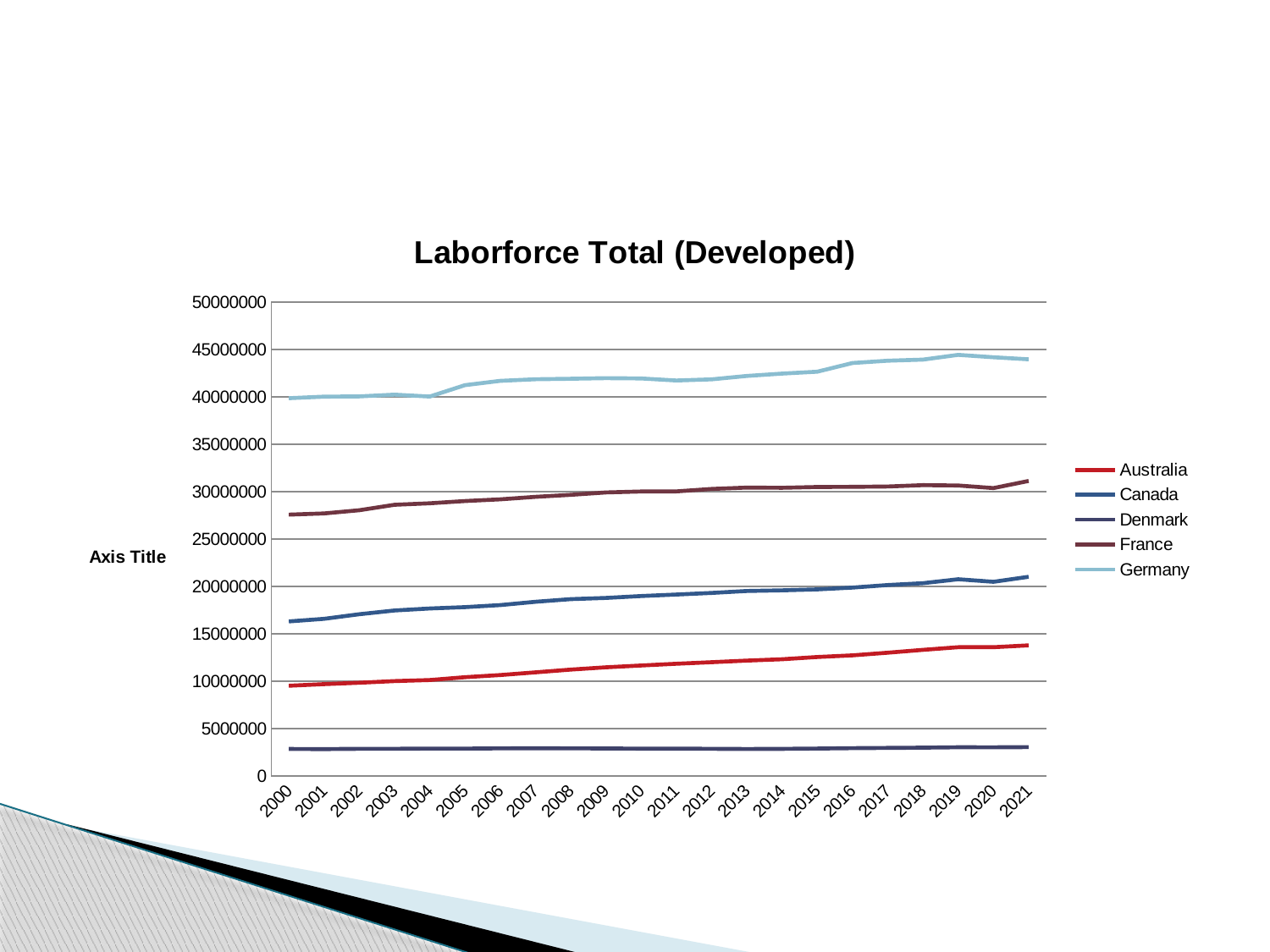

#

### Chart: Laborforce Total (Developed)

| Category | Australia | Canada | Denmark | France | Germany |
|---|---|---|---|---|---|
| 2000 | 9523255.0 | 16308540.0 | 2853060.0 | 27582518.0 | 39865801.0 |
| 2001 | 9692915.0 | 16585665.0 | 2841508.0 | 27705599.0 | 40029198.0 |
| 2002 | 9837966.0 | 17068694.0 | 2868928.0 | 28044216.0 | 40056637.0 |
| 2003 | 10013838.0 | 17463546.0 | 2868194.0 | 28620674.0 | 40236914.0 |
| 2004 | 10126070.0 | 17673741.0 | 2895623.0 | 28778198.0 | 40039825.0 |
| 2005 | 10426942.0 | 17819057.0 | 2893154.0 | 29016874.0 | 41239998.0 |
| 2006 | 10650659.0 | 18035497.0 | 2917717.0 | 29193292.0 | 41693115.0 |
| 2007 | 10937240.0 | 18382598.0 | 2924753.0 | 29457032.0 | 41861248.0 |
| 2008 | 11228764.0 | 18662574.0 | 2918711.0 | 29670796.0 | 41917491.0 |
| 2009 | 11471850.0 | 18787384.0 | 2909159.0 | 29922457.0 | 41978630.0 |
| 2010 | 11661196.0 | 18985431.0 | 2888564.0 | 30022646.0 | 41949334.0 |
| 2011 | 11842238.0 | 19146806.0 | 2887130.0 | 30031229.0 | 41729225.0 |
| 2012 | 12006302.0 | 19316264.0 | 2871734.0 | 30288027.0 | 41853628.0 |
| 2013 | 12176891.0 | 19522292.0 | 2850392.0 | 30432522.0 | 42212987.0 |
| 2014 | 12316359.0 | 19586757.0 | 2865028.0 | 30411866.0 | 42458390.0 |
| 2015 | 12554514.0 | 19690128.0 | 2895364.0 | 30494746.0 | 42660627.0 |
| 2016 | 12728417.0 | 19877599.0 | 2939677.0 | 30513474.0 | 43574366.0 |
| 2017 | 13006679.0 | 20144986.0 | 2966464.0 | 30547529.0 | 43819028.0 |
| 2018 | 13308365.0 | 20344109.0 | 2990219.0 | 30691326.0 | 43935037.0 |
| 2019 | 13590353.0 | 20758436.0 | 3032098.0 | 30652293.0 | 44433742.0 |
| 2020 | 13590200.0 | 20487246.0 | 3028252.0 | 30379166.0 | 44182576.0 |
| 2021 | 13786254.0 | 21017306.0 | 3050671.0 | 31132290.0 | 43967641.0 |